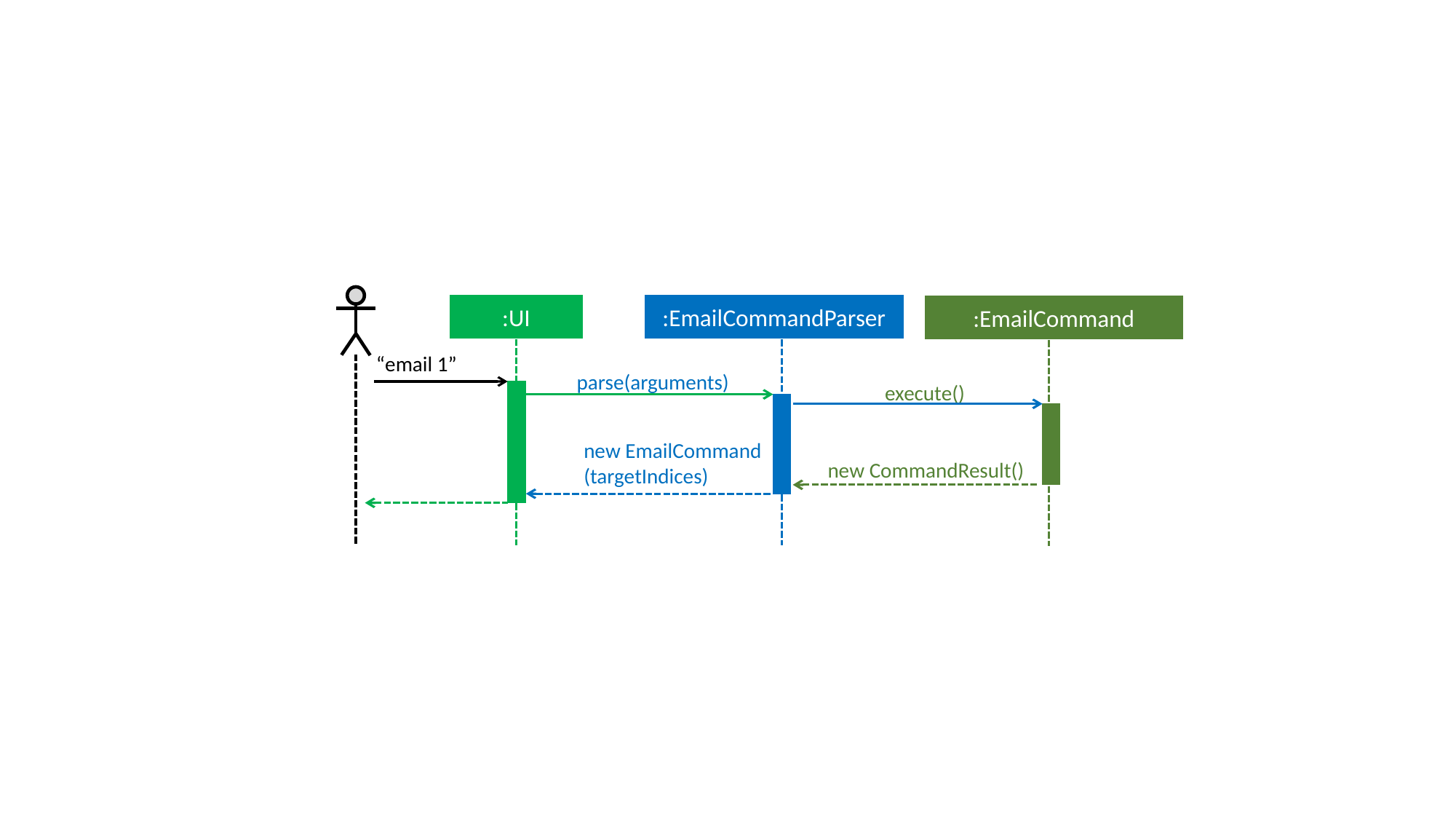

:UI
:EmailCommandParser
:EmailCommand
“email 1”
parse(arguments)
execute()

new EmailCommand
(targetIndices)
new CommandResult()